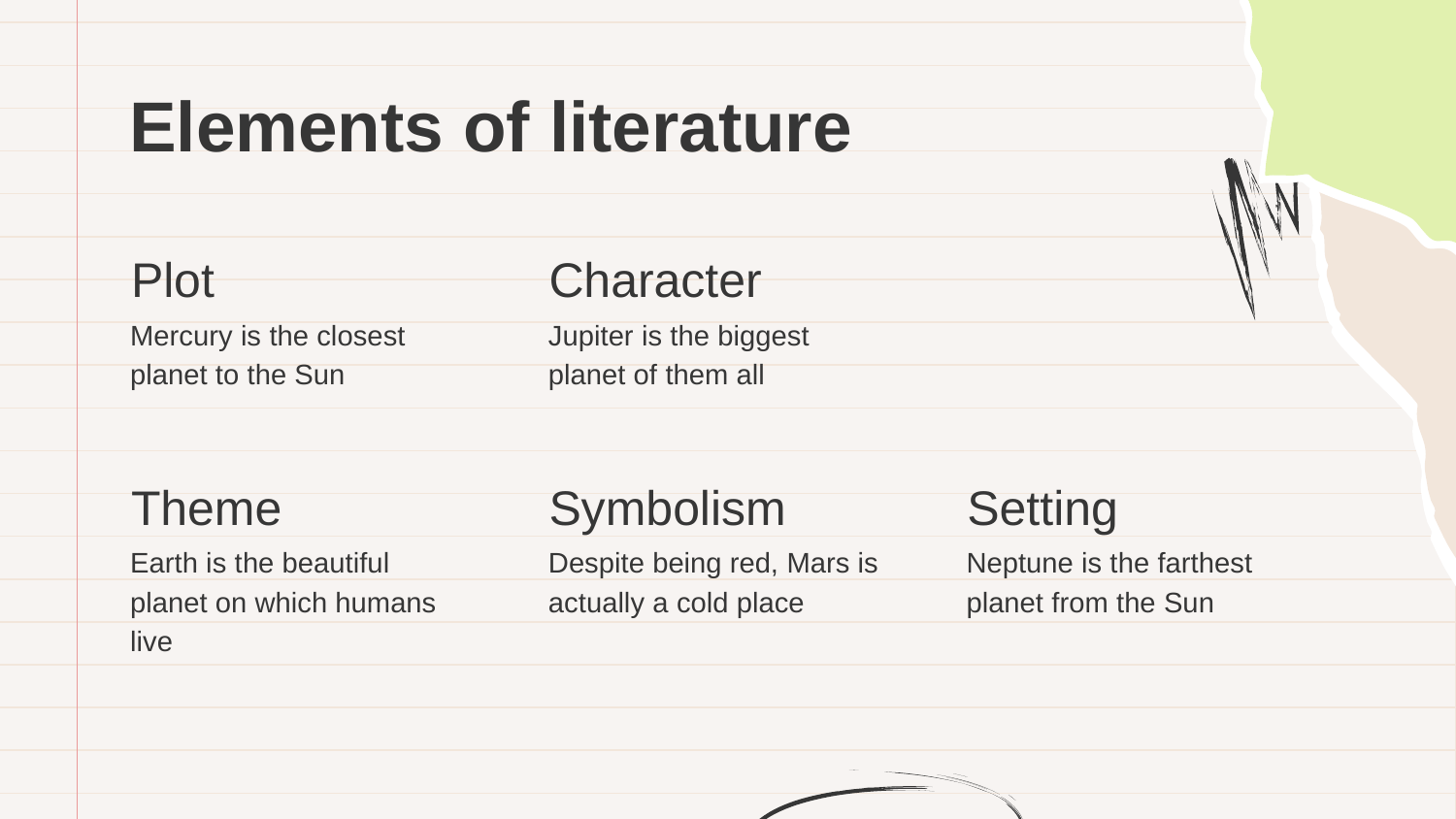

# Elements of literature
Plot
Character
Mercury is the closest planet to the Sun
Jupiter is the biggest planet of them all
Theme
Symbolism
Setting
Neptune is the farthest planet from the Sun

Earth is the beautiful planet on which humans live
Despite being red, Mars is actually a cold place